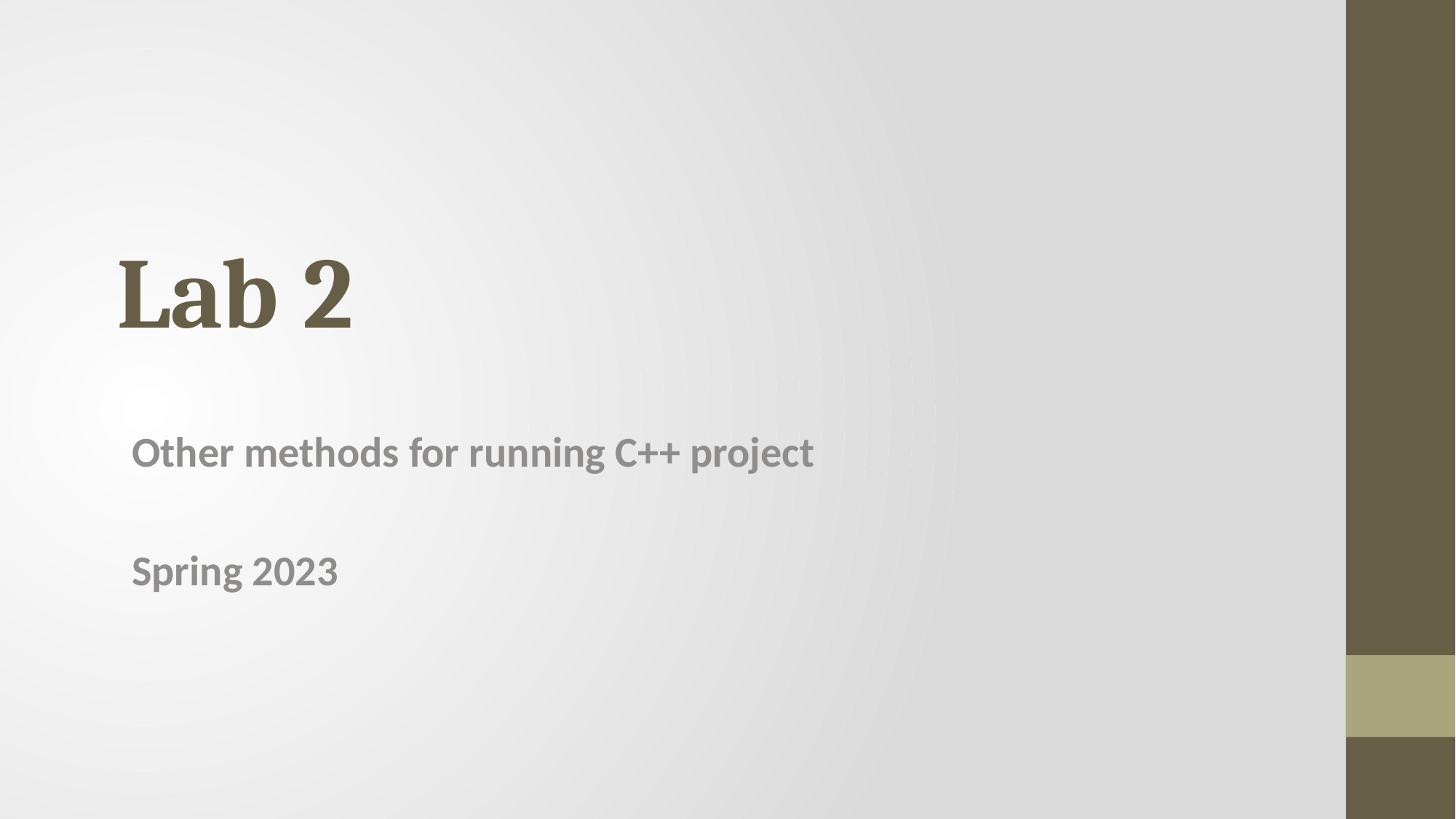

# Lab 2
Other methods for running C++ project

Spring 2023